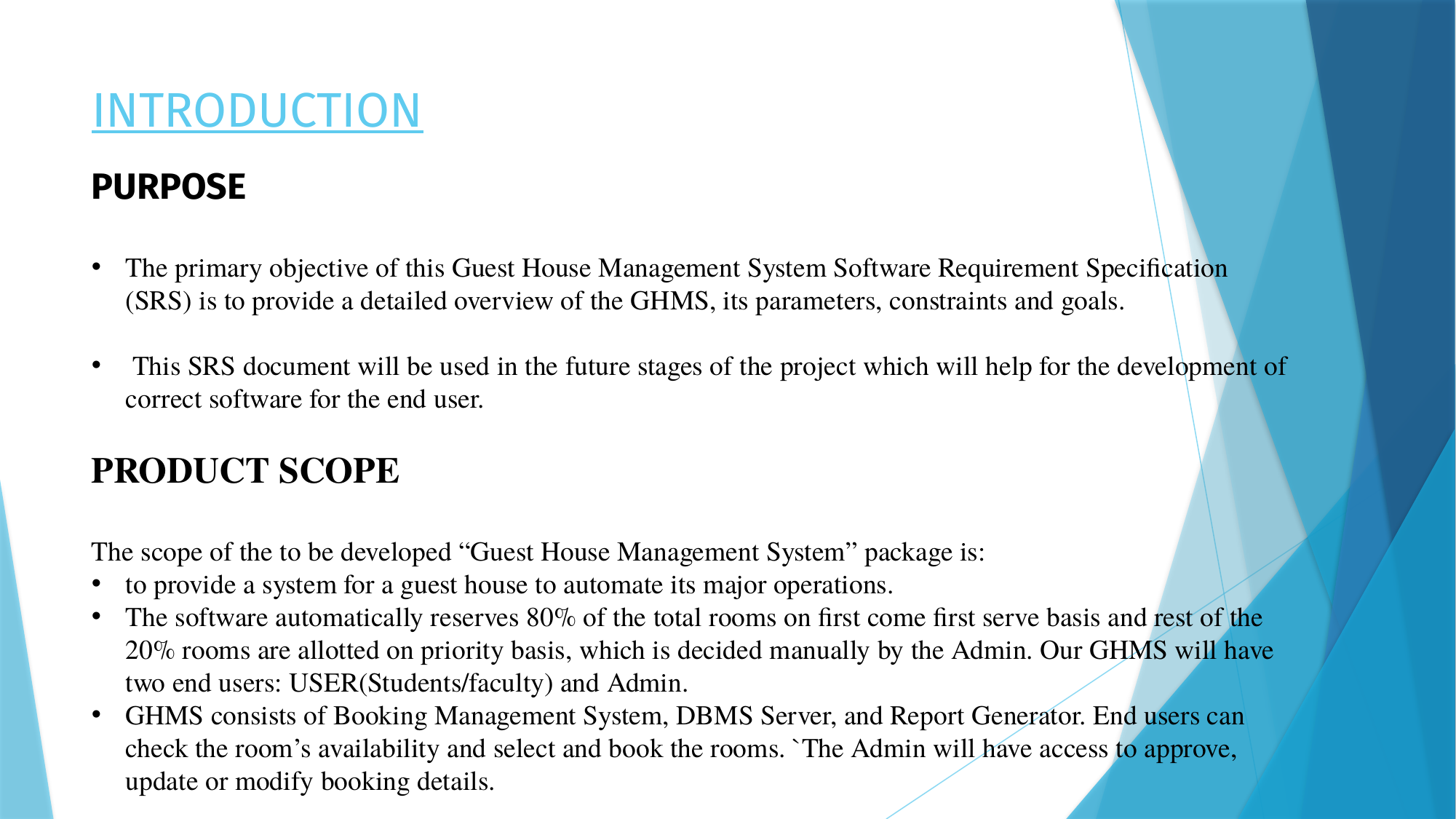

# INTRODUCTION
PURPOSE

The primary objective of this Guest House Management System Software Requirement Specification (SRS) is to provide a detailed overview of the GHMS, its parameters, constraints and goals.

 This SRS document will be used in the future stages of the project which will help for the development of correct software for the end user.

PRODUCT SCOPE

The scope of the to be developed “Guest House Management System” package is:
to provide a system for a guest house to automate its major operations.
The software automatically reserves 80% of the total rooms on first come first serve basis and rest of the 20% rooms are allotted on priority basis, which is decided manually by the Admin. Our GHMS will have two end users: USER(Students/faculty) and Admin.
GHMS consists of Booking Management System, DBMS Server, and Report Generator. End users can check the room’s availability and select and book the rooms. `The Admin will have access to approve, update or modify booking details.